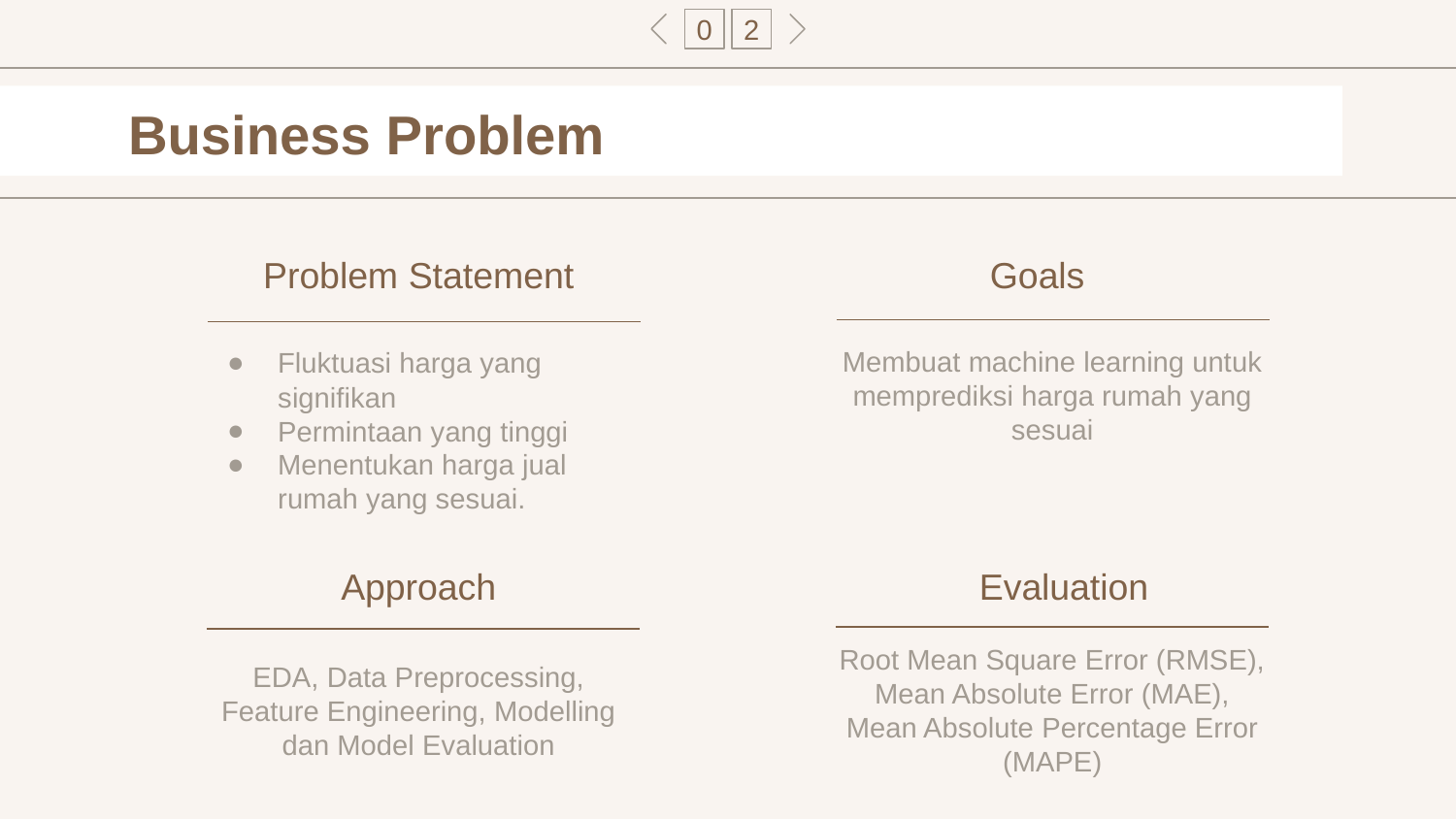

0
2

Business Problem
# Problem Statement
Goals
Membuat machine learning untuk memprediksi harga rumah yang sesuai
Fluktuasi harga yang signifikan
Permintaan yang tinggi
Menentukan harga jual rumah yang sesuai.
Approach
Evaluation
EDA, Data Preprocessing, Feature Engineering, Modelling dan Model Evaluation
Root Mean Square Error (RMSE), Mean Absolute Error (MAE), Mean Absolute Percentage Error (MAPE)